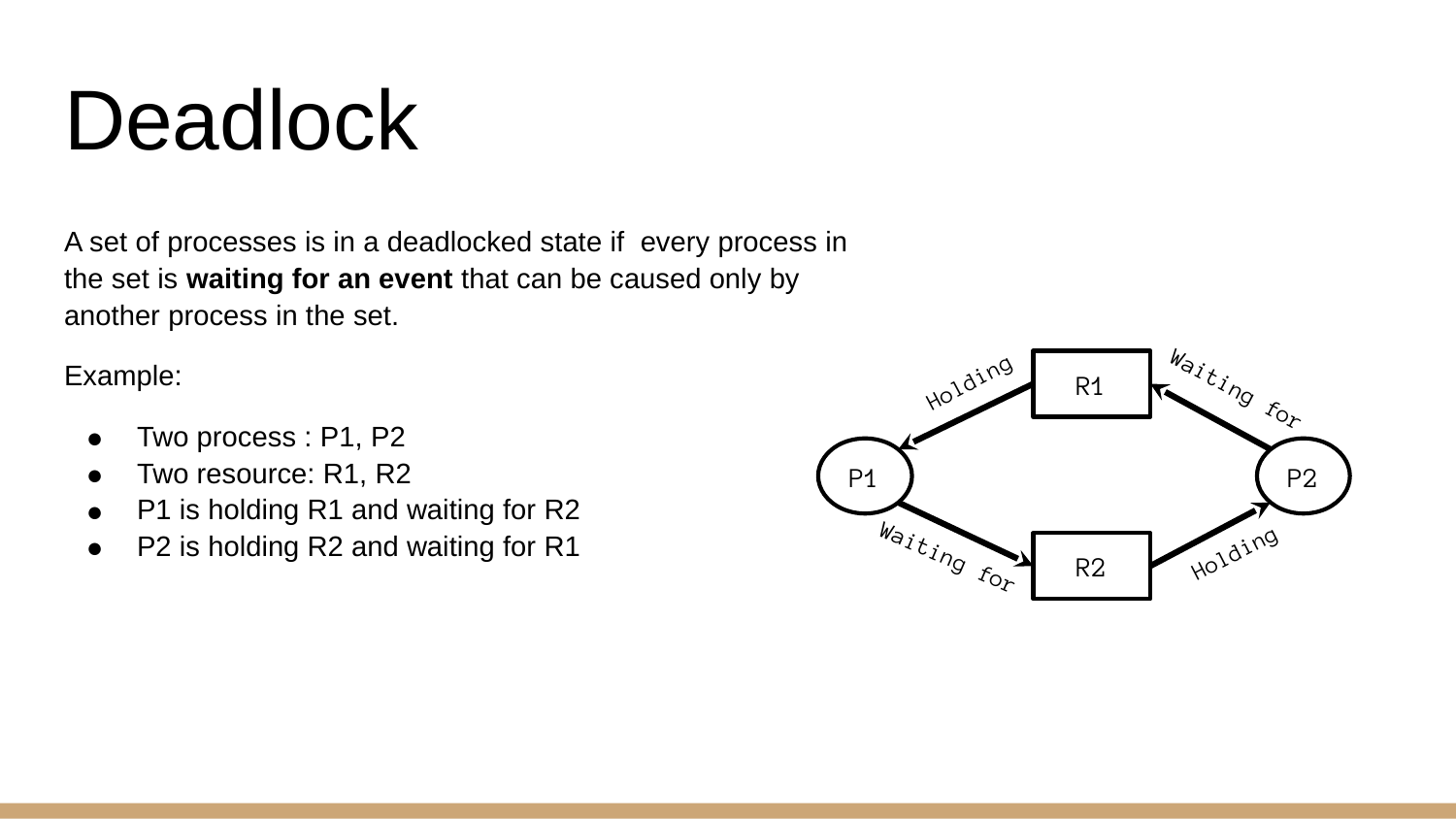

# Deadlock
A set of processes is in a deadlocked state if  every process in the set is waiting for an event that can be caused only by another process in the set.
Example:
Two process : P1, P2
Two resource: R1, R2
P1 is holding R1 and waiting for R2
P2 is holding R2 and waiting for R1

R1
P1
P2
R2
Holding
Waiting for
Holding
Waiting for